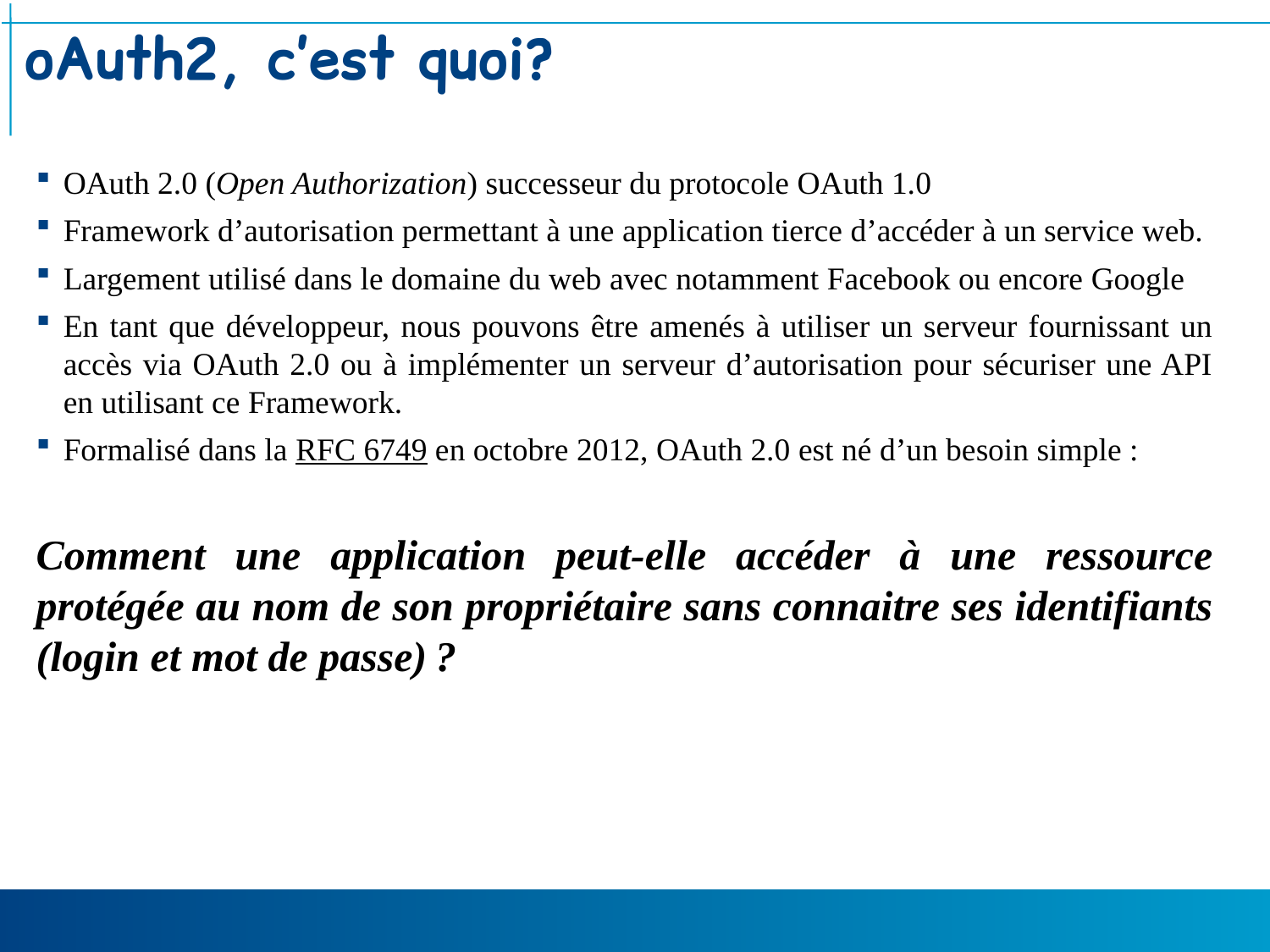

# oAuth2, c’est quoi?
OAuth 2.0 (Open Authorization) successeur du protocole OAuth 1.0
Framework d’autorisation permettant à une application tierce d’accéder à un service web.
Largement utilisé dans le domaine du web avec notamment Facebook ou encore Google
En tant que développeur, nous pouvons être amenés à utiliser un serveur fournissant un accès via OAuth 2.0 ou à implémenter un serveur d’autorisation pour sécuriser une API en utilisant ce Framework.
Formalisé dans la RFC 6749 en octobre 2012, OAuth 2.0 est né d’un besoin simple :

Comment une application peut-elle accéder à une ressource protégée au nom de son propriétaire sans connaitre ses identifiants (login et mot de passe) ?